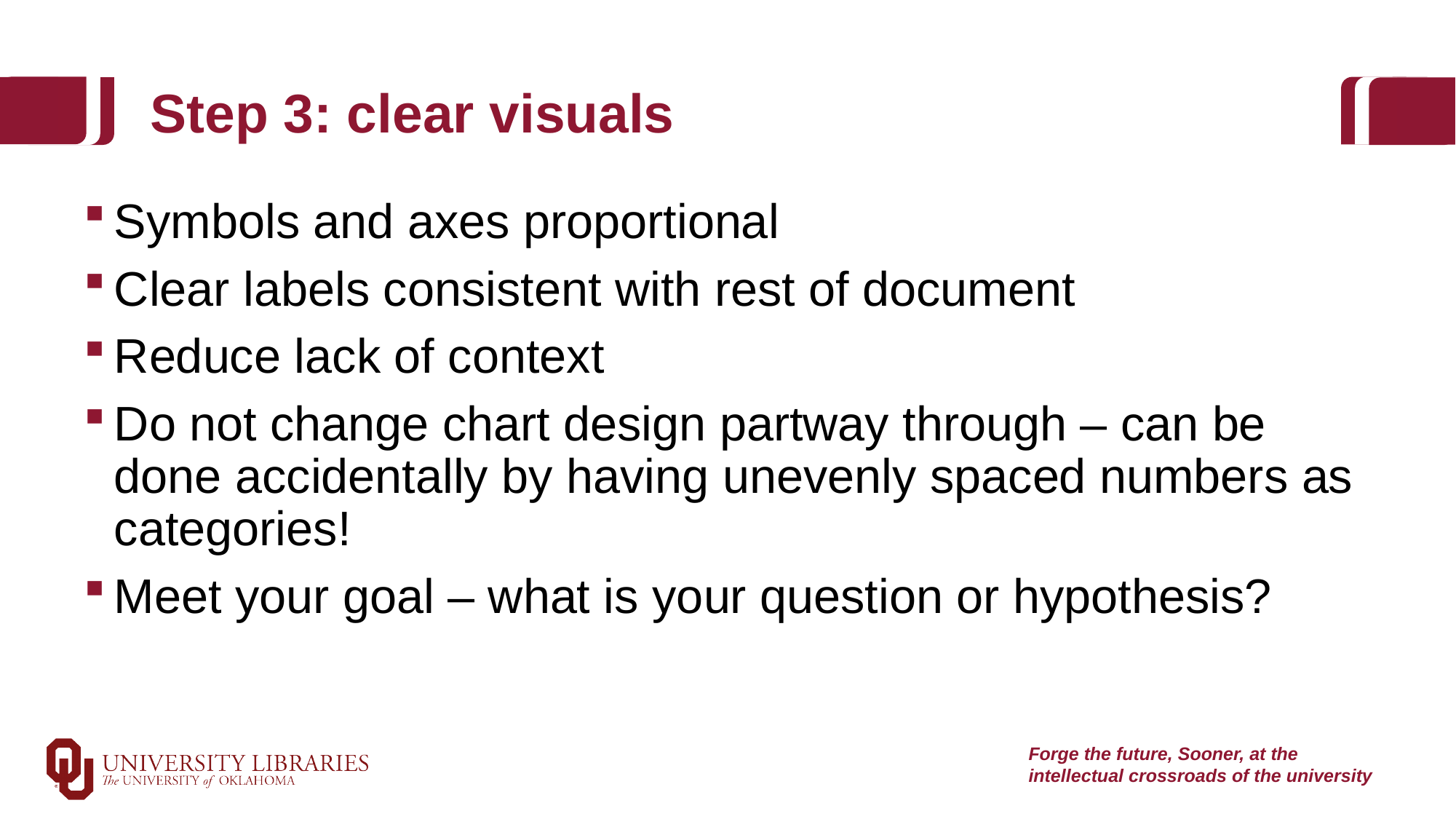

# Step 3: clear visuals
Symbols and axes proportional
Clear labels consistent with rest of document
Reduce lack of context
Do not change chart design partway through – can be done accidentally by having unevenly spaced numbers as categories!
Meet your goal – what is your question or hypothesis?